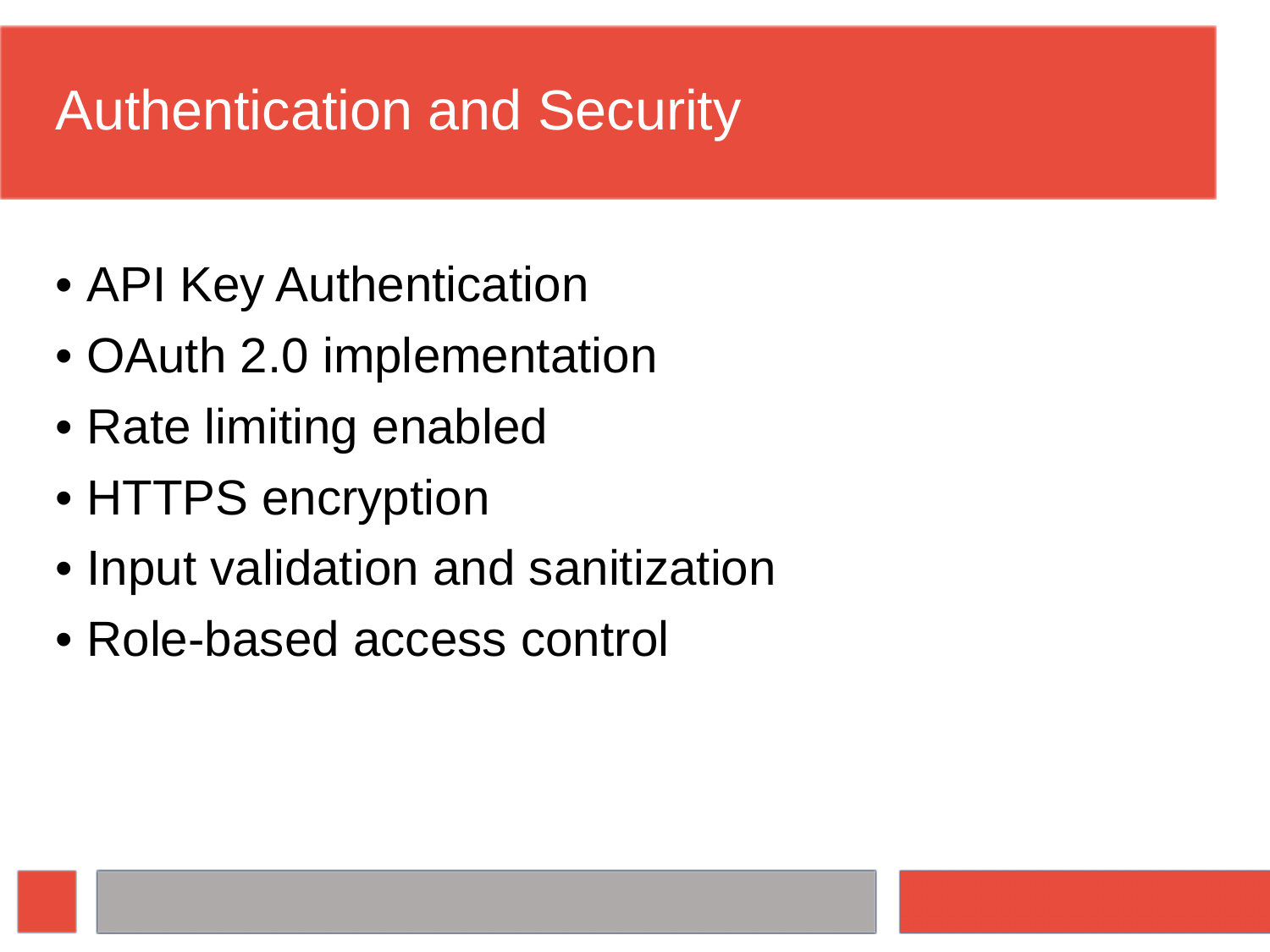

# Authentication and Security
• API Key Authentication
• OAuth 2.0 implementation
• Rate limiting enabled
• HTTPS encryption
• Input validation and sanitization
• Role-based access control